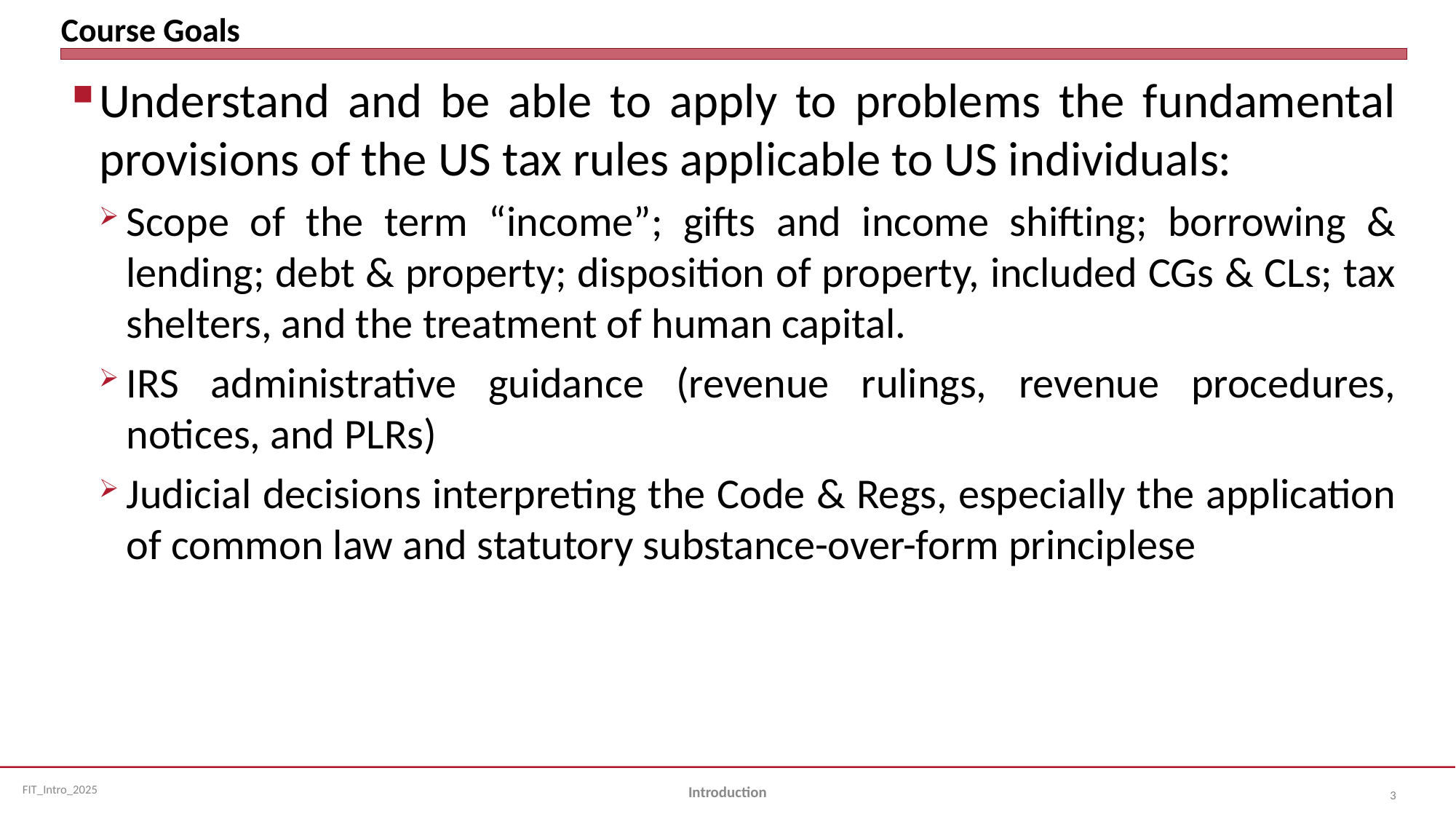

# Course Goals
Understand and be able to apply to problems the fundamental provisions of the US tax rules applicable to US individuals:
Scope of the term “income”; gifts and income shifting; borrowing & lending; debt & property; disposition of property, included CGs & CLs; tax shelters, and the treatment of human capital.
IRS administrative guidance (revenue rulings, revenue procedures, notices, and PLRs)
Judicial decisions interpreting the Code & Regs, especially the application of common law and statutory substance-over-form principlese

Introduction
3